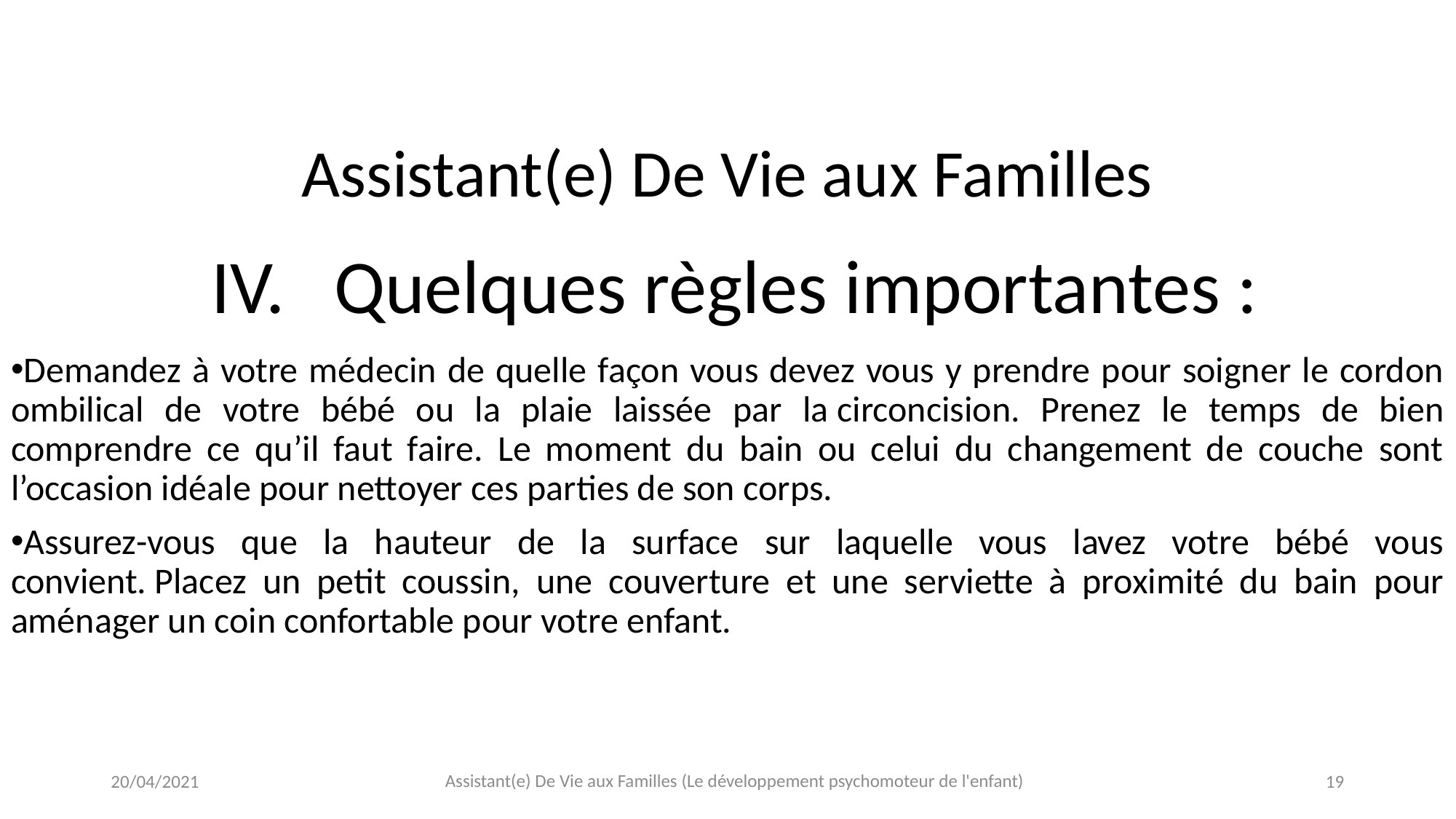

# Quelques règles importantes :
Assistant(e) De Vie aux Familles
Demandez à votre médecin de quelle façon vous devez vous y prendre pour soigner le cordon ombilical de votre bébé ou la plaie laissée par la circoncision. Prenez le temps de bien comprendre ce qu’il faut faire. Le moment du bain ou celui du changement de couche sont l’occasion idéale pour nettoyer ces parties de son corps.
Assurez-vous que la hauteur de la surface sur laquelle vous lavez votre bébé vous convient. Placez un petit coussin, une couverture et une serviette à proximité du bain pour aménager un coin confortable pour votre enfant.

Assistant(e) De Vie aux Familles (Le développement psychomoteur de l'enfant)
20/04/2021
19